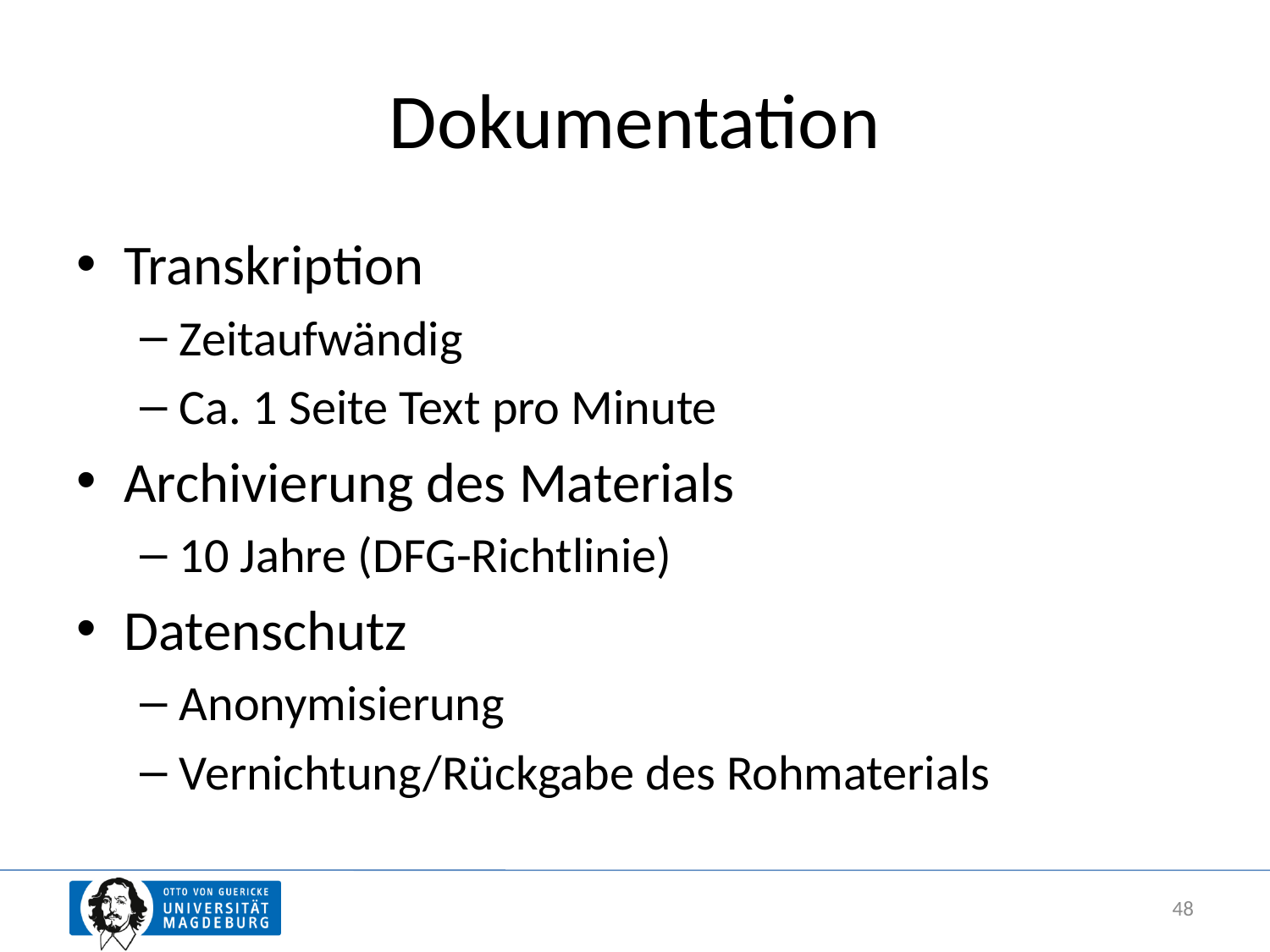

# Dokumentation
Transkription
Zeitaufwändig
Ca. 1 Seite Text pro Minute
Archivierung des Materials
10 Jahre (DFG-Richtlinie)
Datenschutz
Anonymisierung
Vernichtung/Rückgabe des Rohmaterials
48